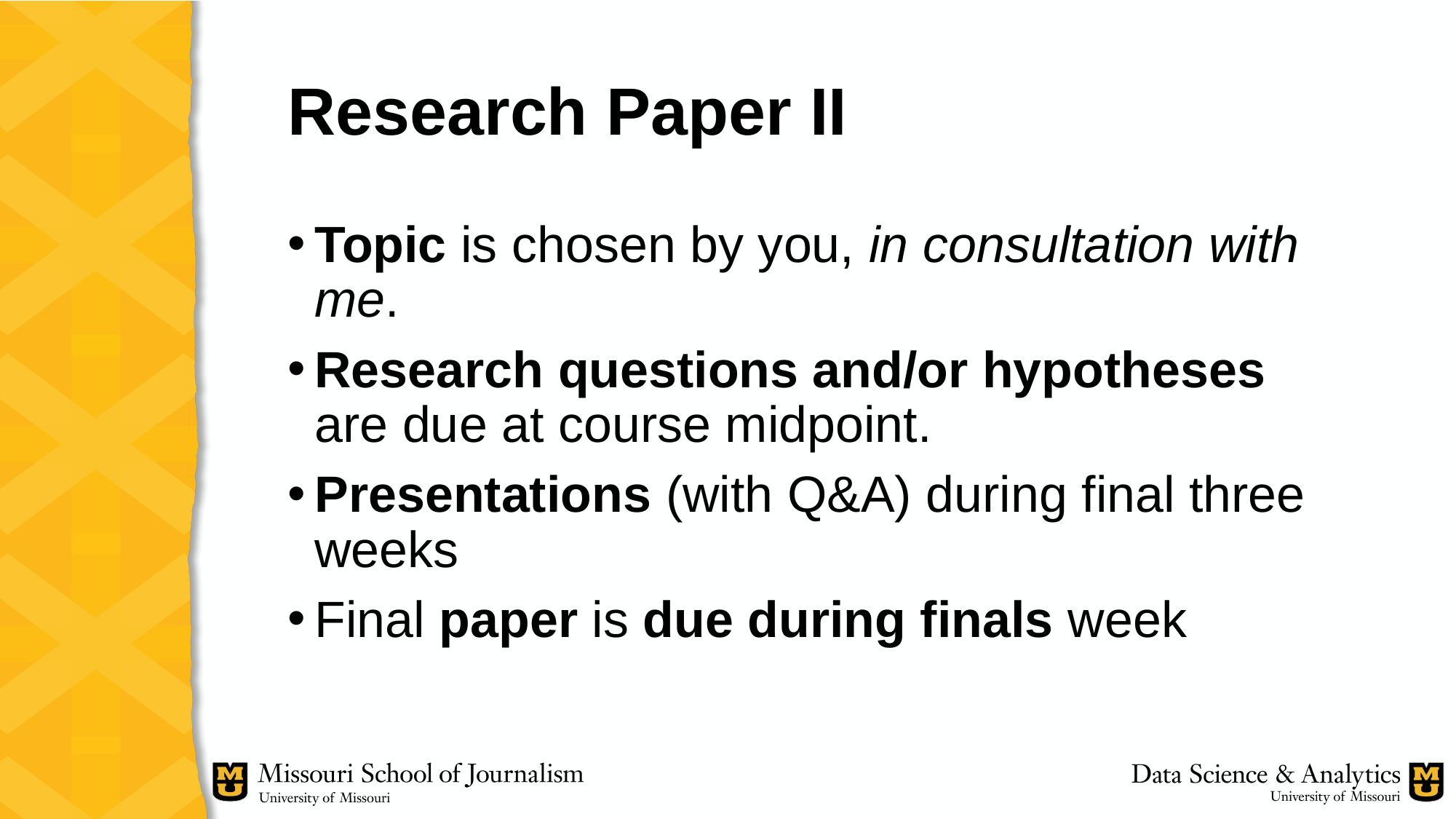

# Research Paper II
Topic is chosen by you, in consultation with me.
Research questions and/or hypotheses are due at course midpoint.
Presentations (with Q&A) during final three weeks
Final paper is due during finals week